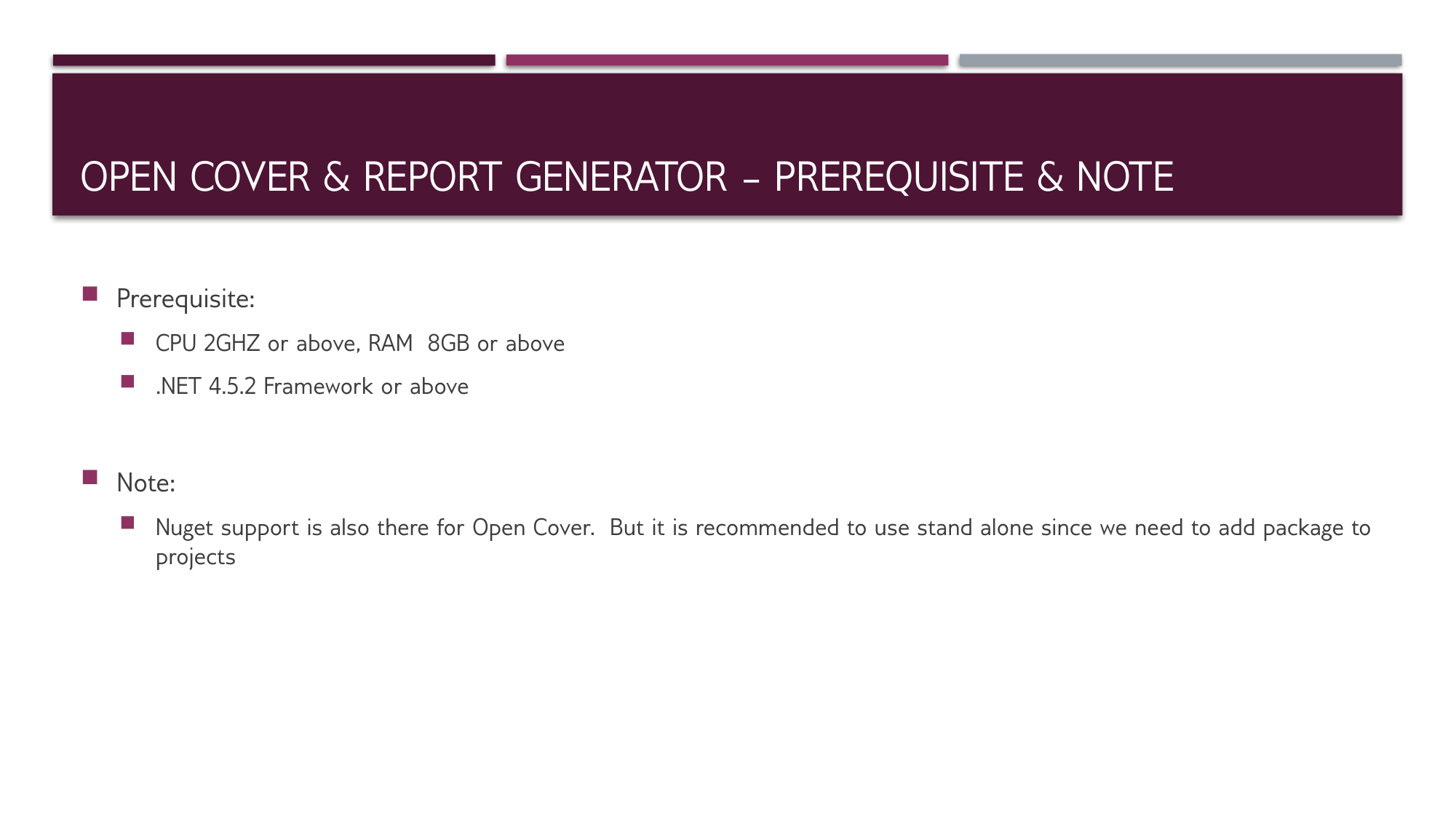

# Open Cover & Report generator – prerequisite & Note
Prerequisite:
CPU 2GHZ or above, RAM  8GB or above
.NET 4.5.2 Framework or above

Note:
Nuget support is also there for Open Cover.  But it is recommended to use stand alone since we need to add package to projects